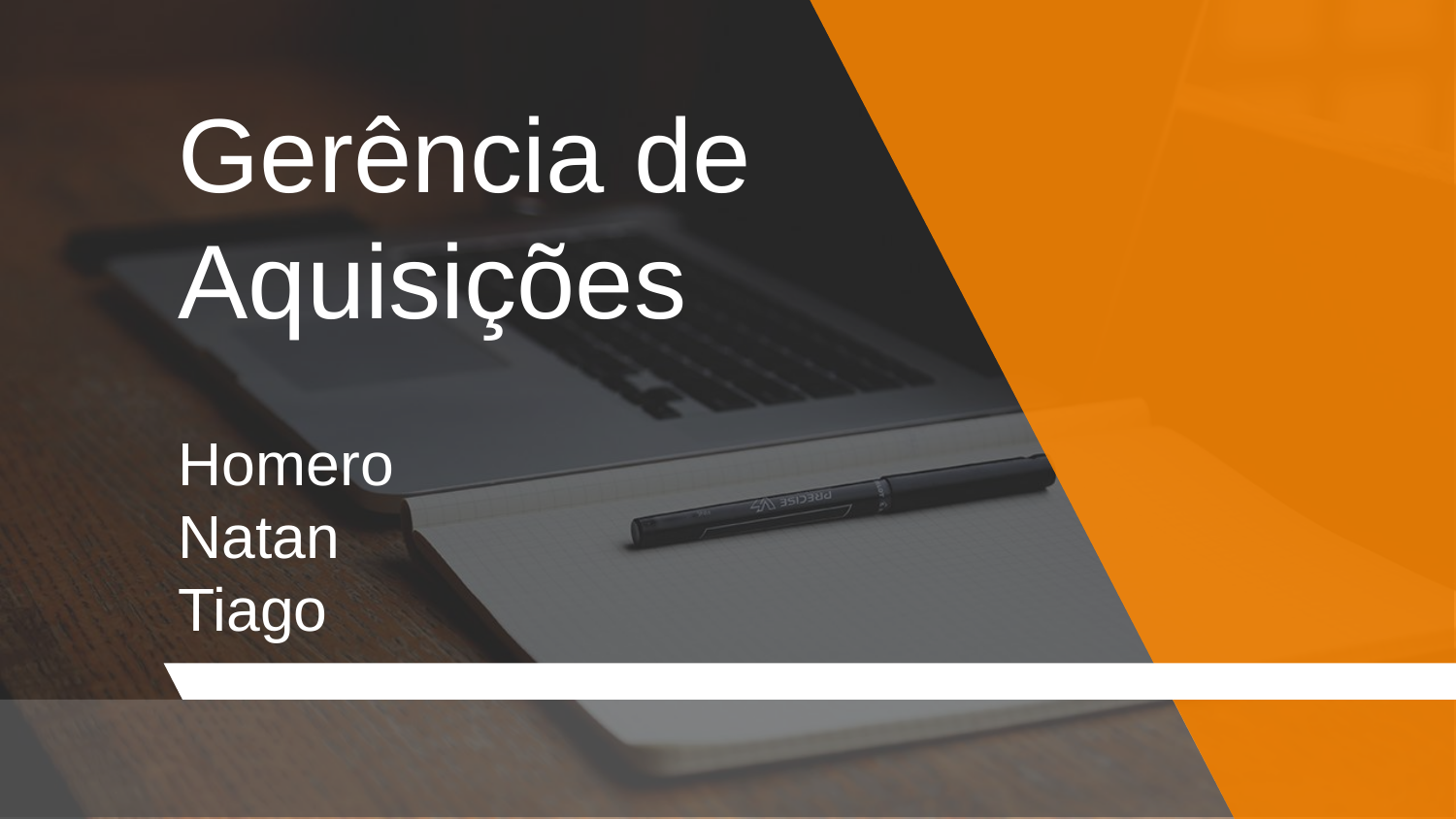

# Gerência de Aquisições
Homero
Natan
Tiago